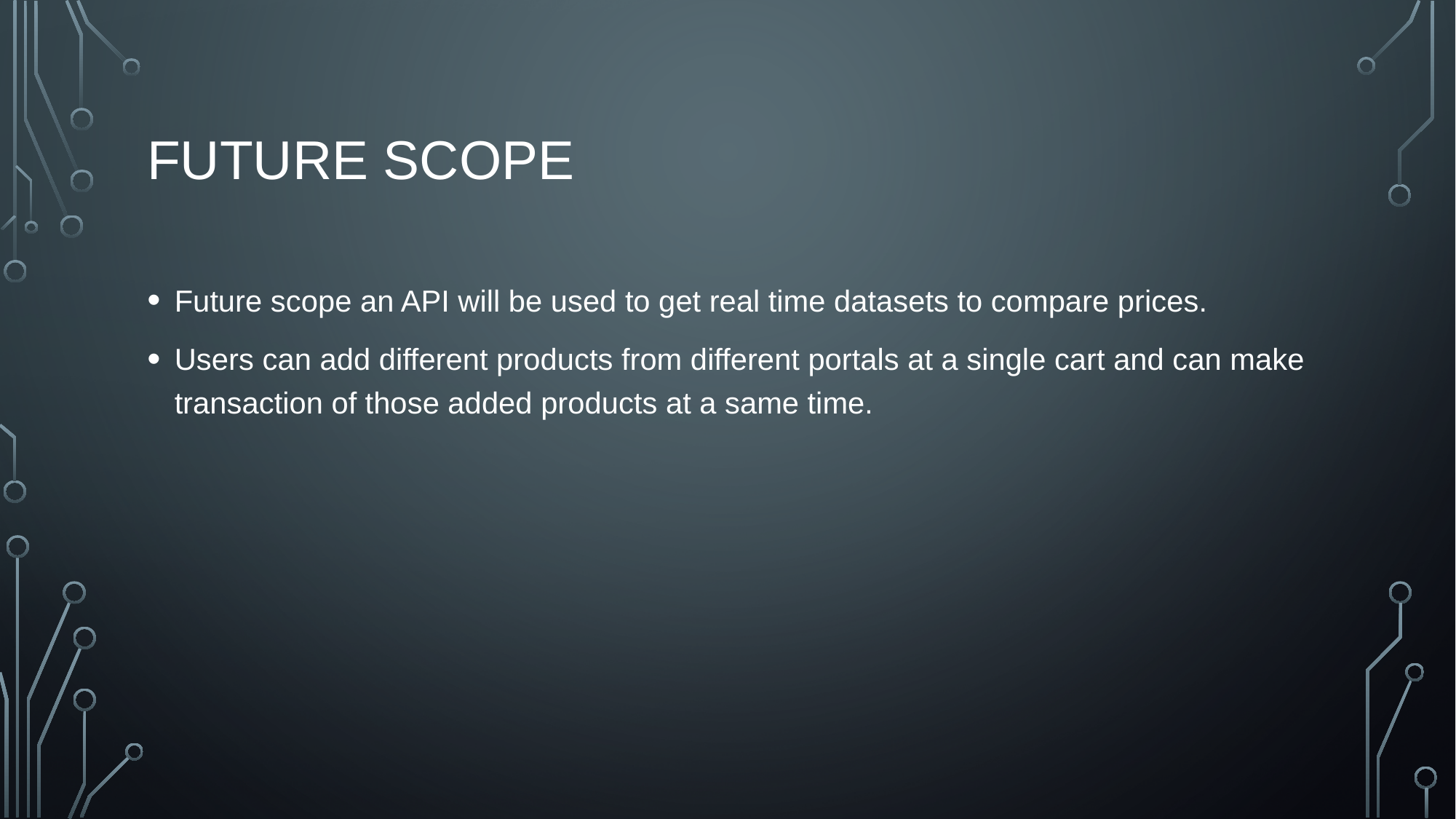

# Future Scope
Future scope an API will be used to get real time datasets to compare prices.
Users can add different products from different portals at a single cart and can make transaction of those added products at a same time.